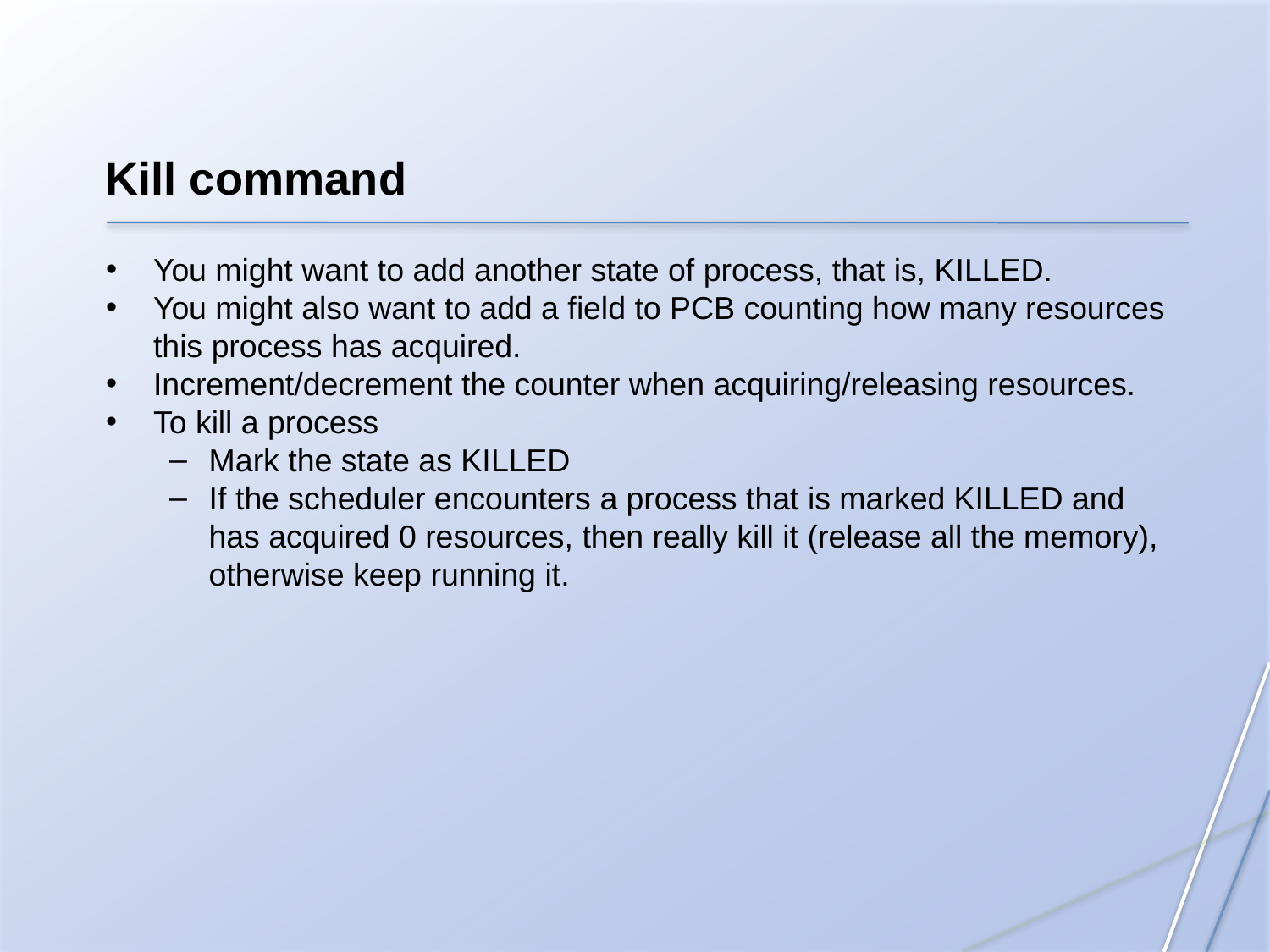

Kill command
You might want to add another state of process, that is, KILLED.
You might also want to add a field to PCB counting how many resources this process has acquired.
Increment/decrement the counter when acquiring/releasing resources.
To kill a process
Mark the state as KILLED
If the scheduler encounters a process that is marked KILLED and has acquired 0 resources, then really kill it (release all the memory), otherwise keep running it.